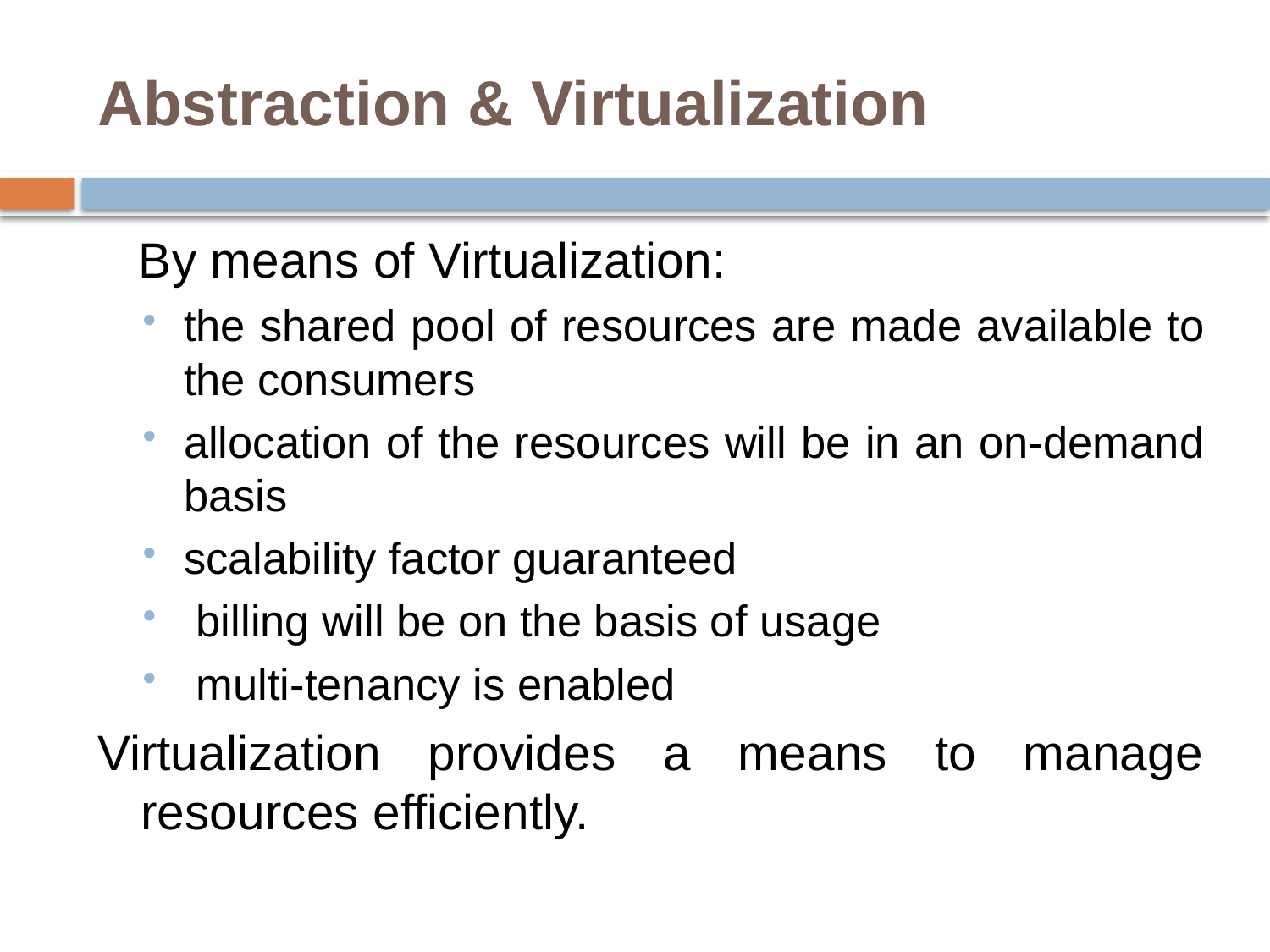

# Abstraction & Virtualization
   By means of Virtualization:
the shared pool of resources are made available to the consumers
allocation of the resources will be in an on-demand basis
scalability factor guaranteed
 billing will be on the basis of usage
 multi-tenancy is enabled
Virtualization provides a means to manage resources efficiently.